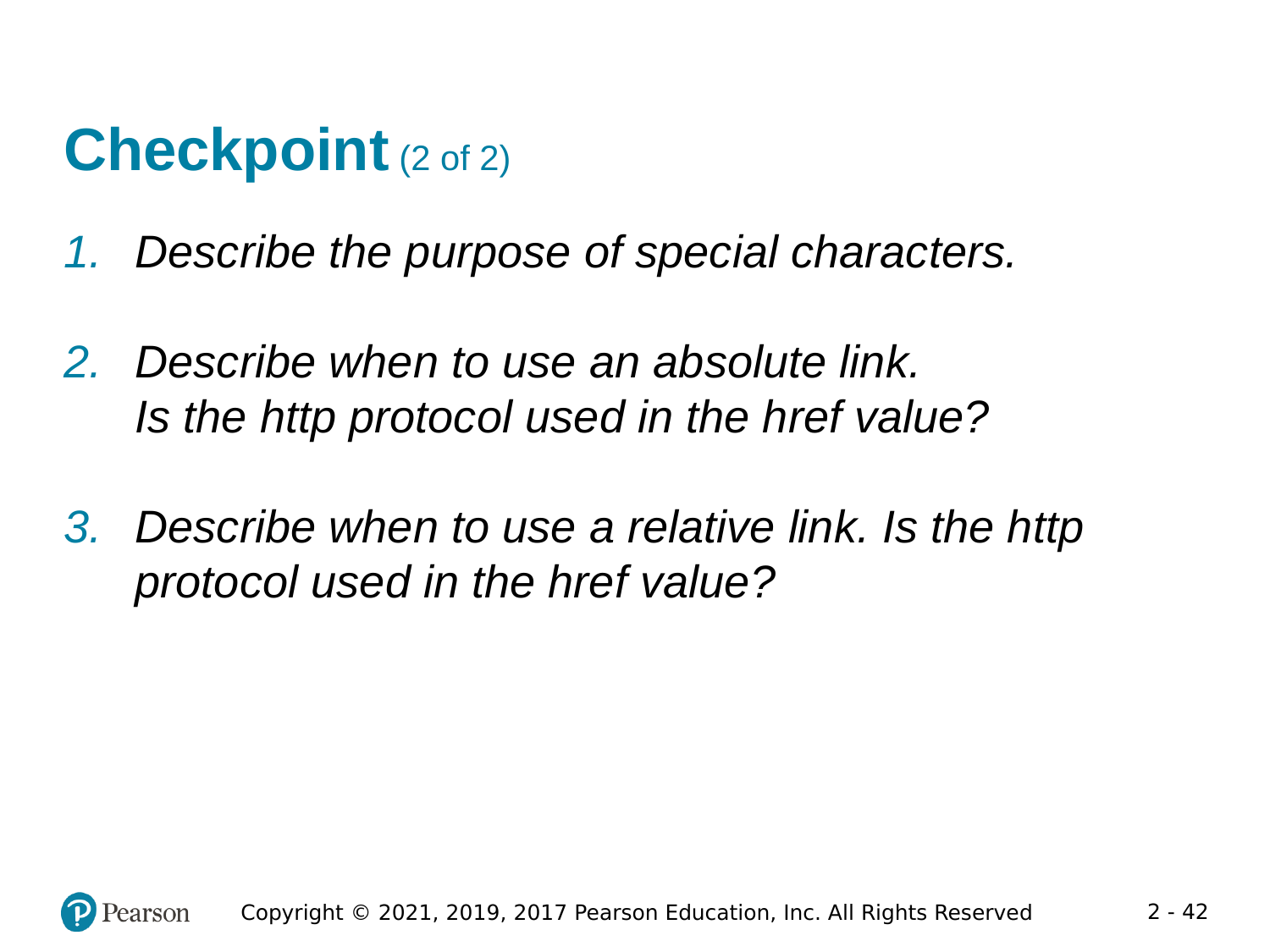

# Checkpoint (2 of 2)
Describe the purpose of special characters.

Describe when to use an absolute link.
Is the http protocol used in the href value?
Describe when to use a relative link. Is the http protocol used in the href value?